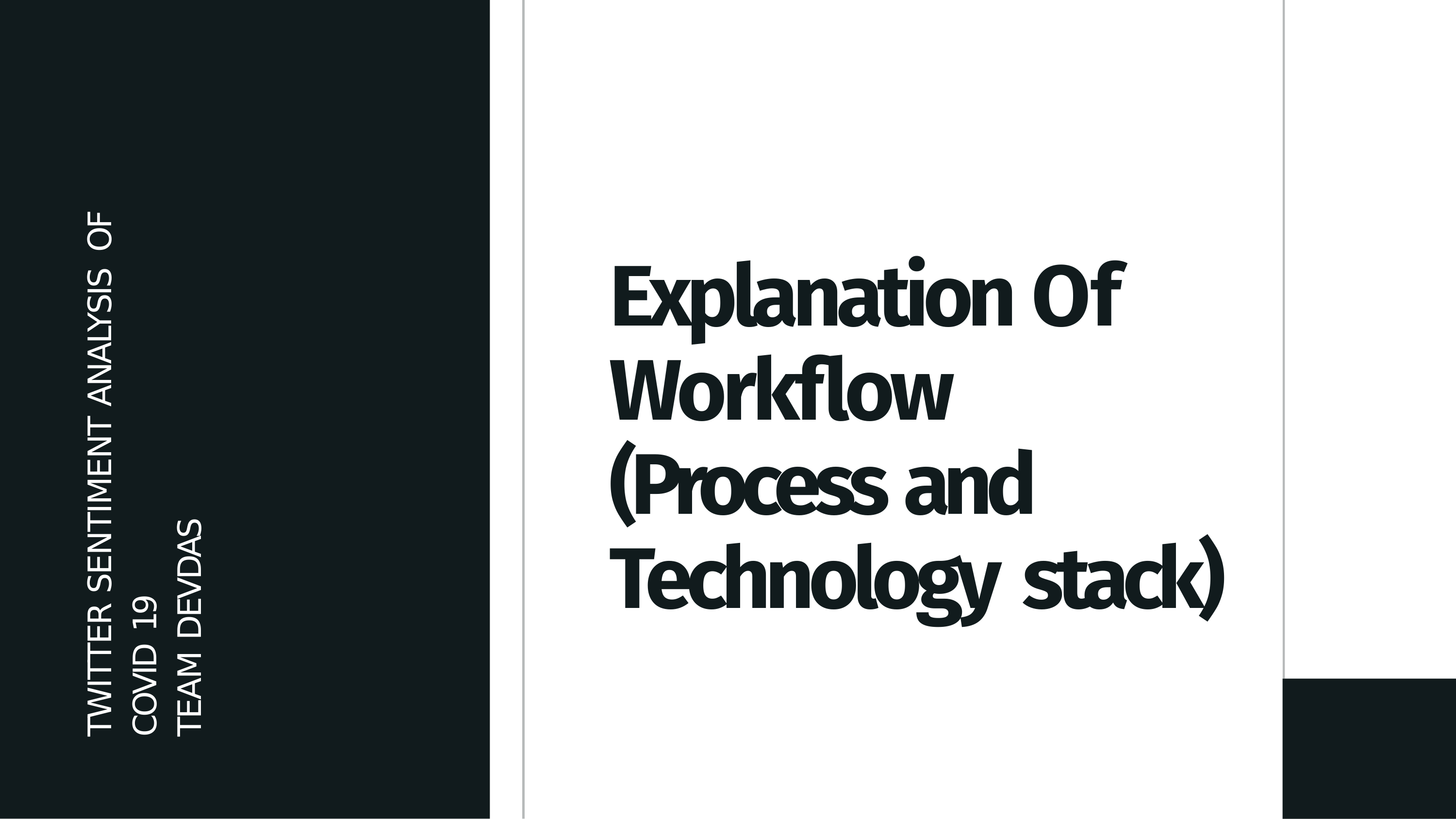

TWITTER SENTIMENT ANALYSIS OF
COVID 19
TEAM DEVDAS
Explanation Of  Workflow  (Process and  Technology stack)